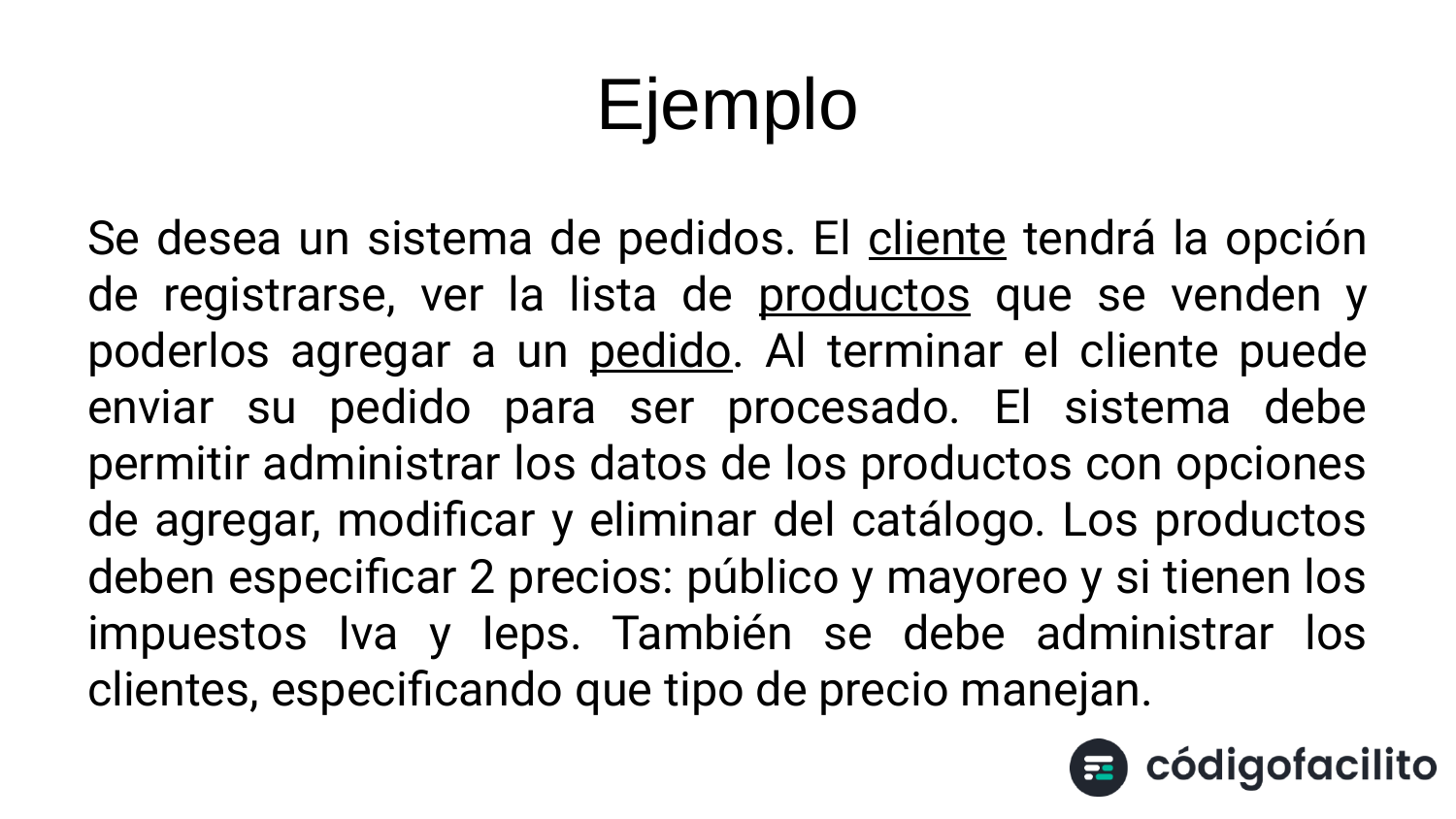

# Ejemplo
Se desea un sistema de pedidos. El cliente tendrá la opción de registrarse, ver la lista de productos que se venden y poderlos agregar a un pedido. Al terminar el cliente puede enviar su pedido para ser procesado. El sistema debe permitir administrar los datos de los productos con opciones de agregar, modificar y eliminar del catálogo. Los productos deben especificar 2 precios: público y mayoreo y si tienen los impuestos Iva y Ieps. También se debe administrar los clientes, especificando que tipo de precio manejan.